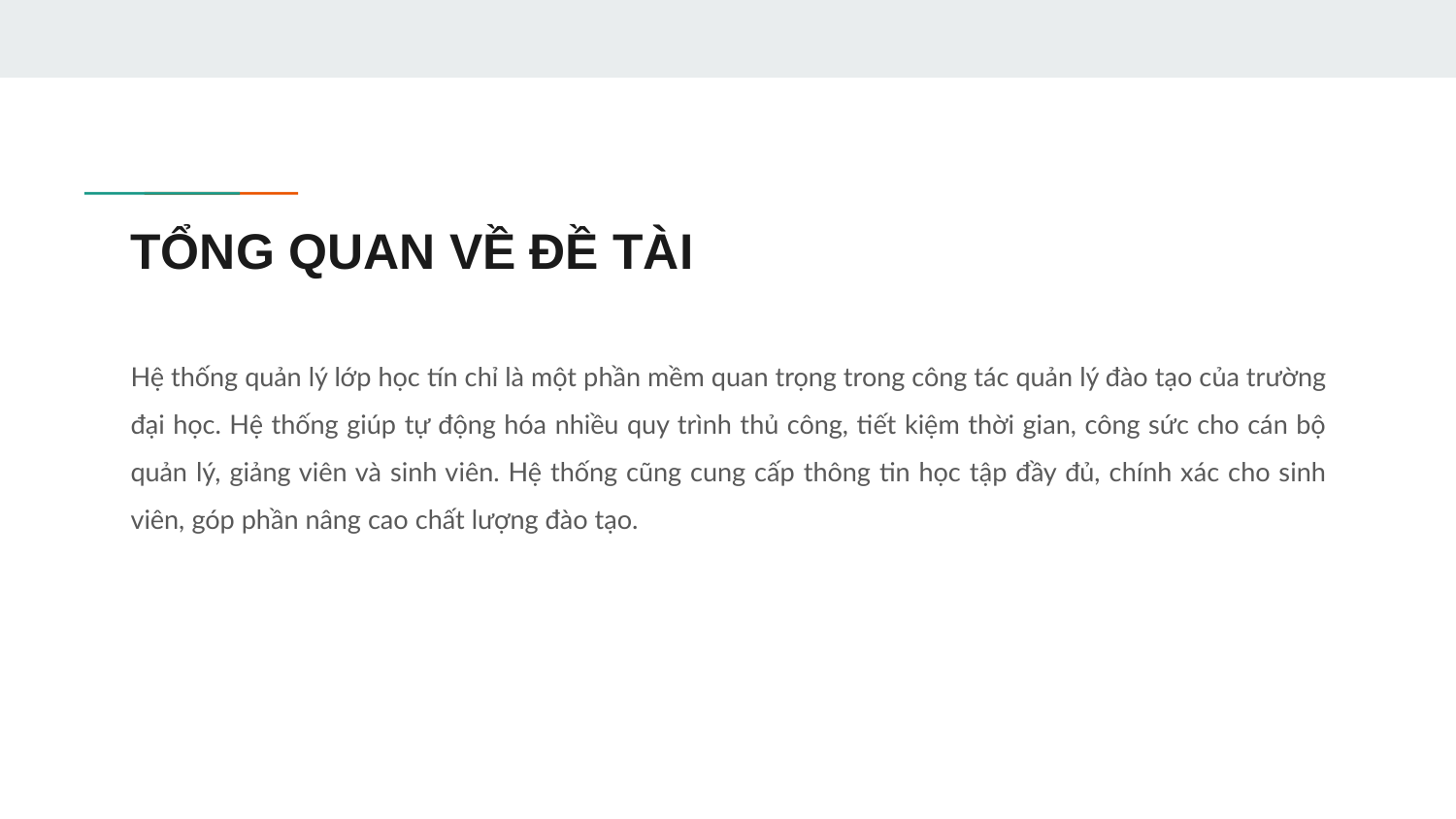

# TỔNG QUAN VỀ ĐỀ TÀI
Hệ thống quản lý lớp học tín chỉ là một phần mềm quan trọng trong công tác quản lý đào tạo của trường đại học. Hệ thống giúp tự động hóa nhiều quy trình thủ công, tiết kiệm thời gian, công sức cho cán bộ quản lý, giảng viên và sinh viên. Hệ thống cũng cung cấp thông tin học tập đầy đủ, chính xác cho sinh viên, góp phần nâng cao chất lượng đào tạo.